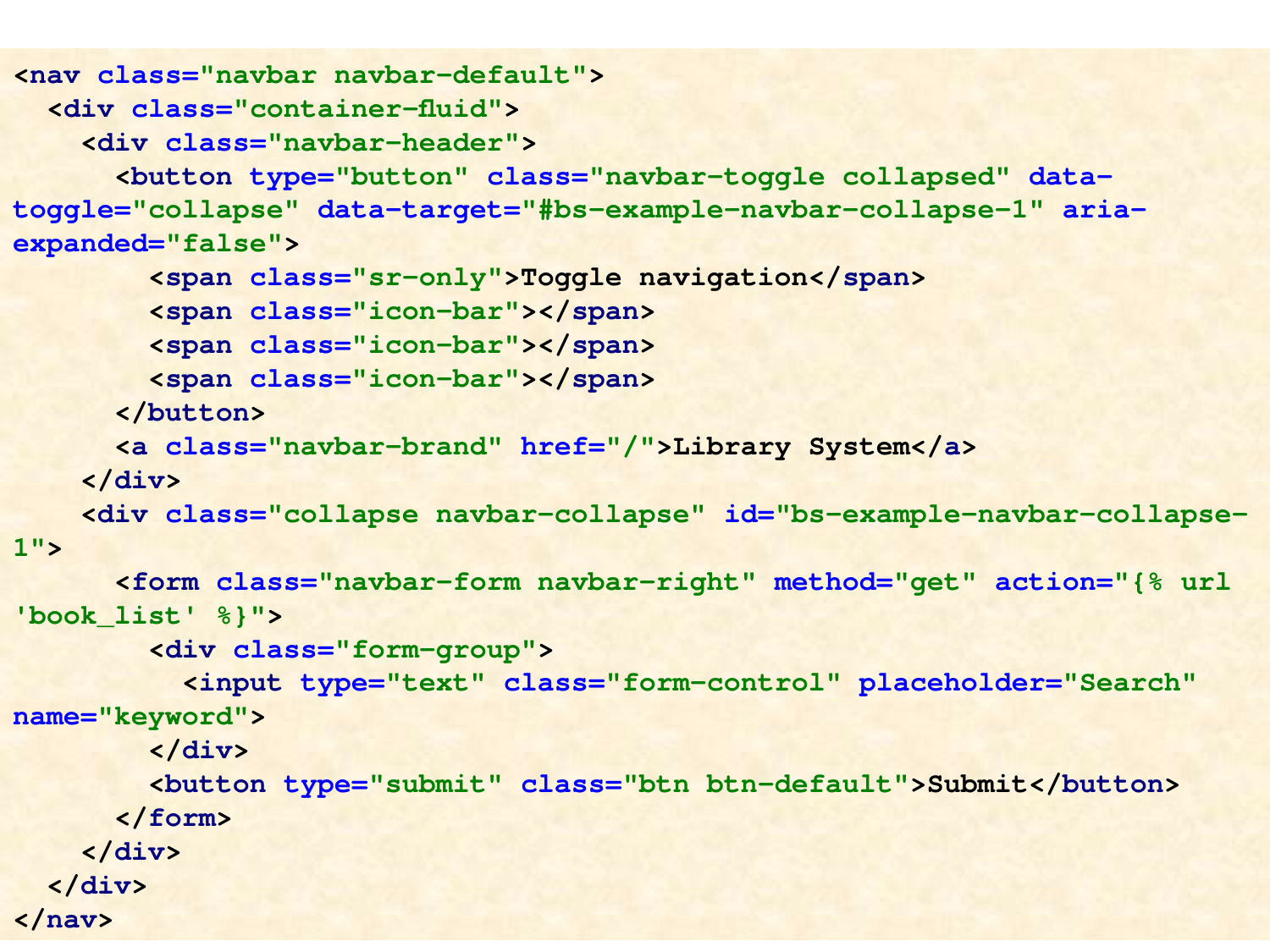

<nav class="navbar navbar-default">
  <div class="container-fluid">
    <div class="navbar-header">
      <button type="button" class="navbar-toggle collapsed" data-toggle="collapse" data-target="#bs-example-navbar-collapse-1" aria-expanded="false">
        <span class="sr-only">Toggle navigation</span>
        <span class="icon-bar"></span>
        <span class="icon-bar"></span>
        <span class="icon-bar"></span>
      </button>
      <a class="navbar-brand" href="/">Library System</a>
    </div>
    <div class="collapse navbar-collapse" id="bs-example-navbar-collapse-1">
      <form class="navbar-form navbar-right" method="get" action="{% url 'book_list' %}">
        <div class="form-group">
          <input type="text" class="form-control" placeholder="Search" name="keyword">
        </div>
        <button type="submit" class="btn btn-default">Submit</button>
      </form>
    </div>
  </div>
</nav>
#